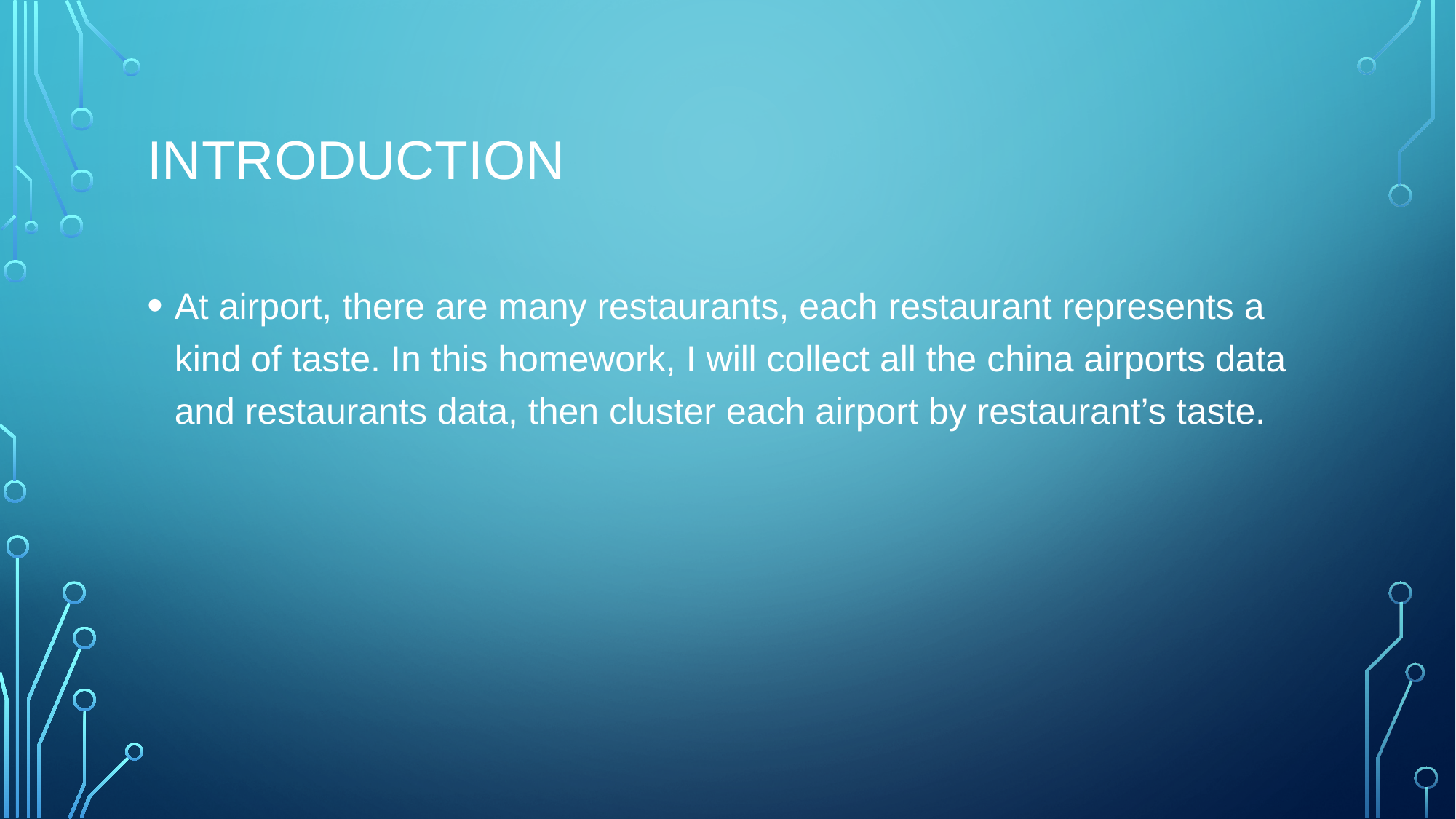

# Introduction
At airport, there are many restaurants, each restaurant represents a kind of taste. In this homework, I will collect all the china airports data and restaurants data, then cluster each airport by restaurant’s taste.